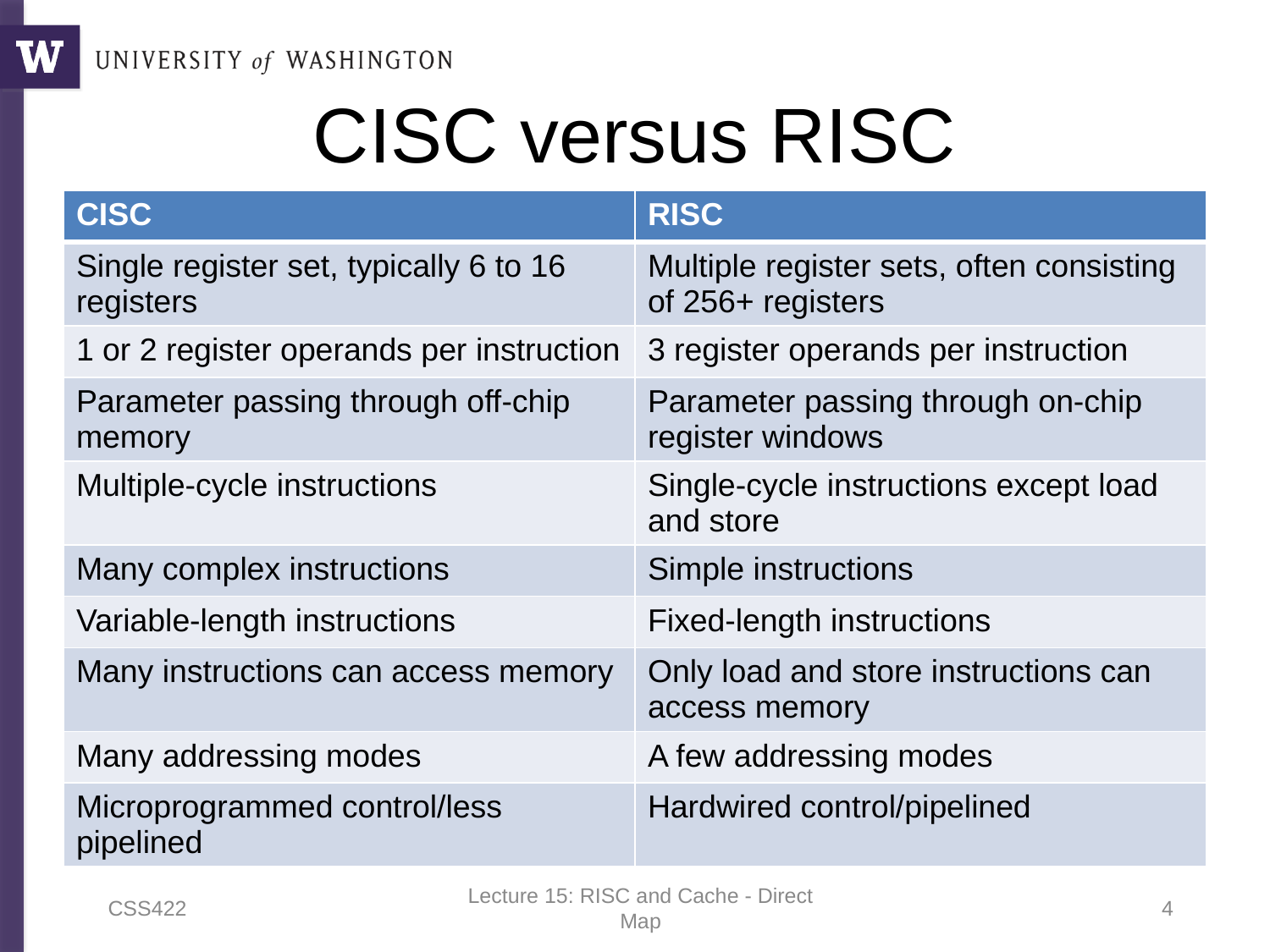

# CISC versus RISC
| CISC | RISC |
| --- | --- |
| Single register set, typically 6 to 16 registers | Multiple register sets, often consisting of 256+ registers |
| 1 or 2 register operands per instruction | 3 register operands per instruction |
| Parameter passing through off-chip memory | Parameter passing through on-chip register windows |
| Multiple-cycle instructions | Single-cycle instructions except load and store |
| Many complex instructions | Simple instructions |
| Variable-length instructions | Fixed-length instructions |
| Many instructions can access memory | Only load and store instructions can access memory |
| Many addressing modes | A few addressing modes |
| Microprogrammed control/less pipelined | Hardwired control/pipelined |
CSS422
Lecture 15: RISC and Cache - Direct Map
4